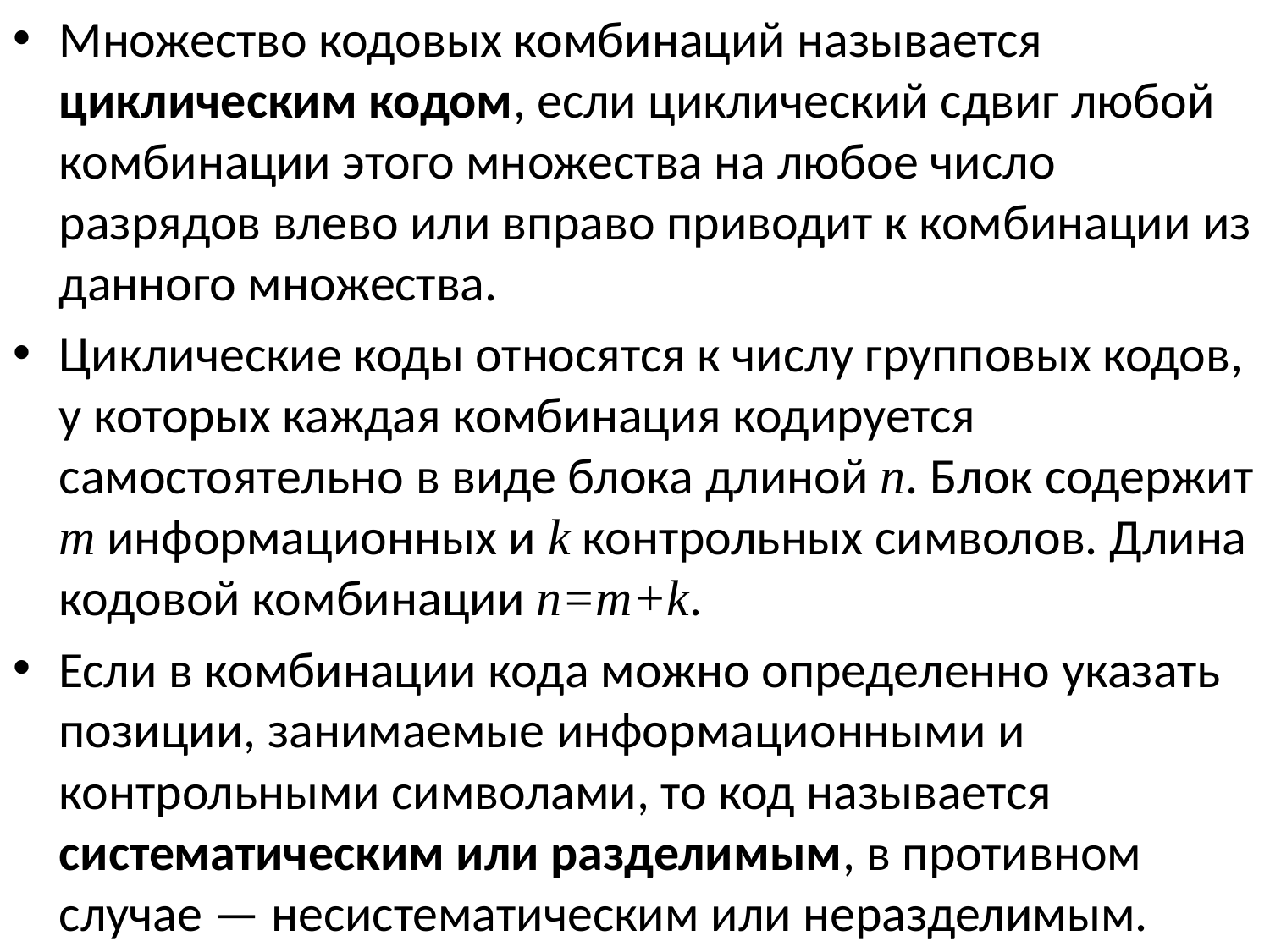

Множество кодовых комбинаций называется циклическим кодом, если циклический сдвиг любой комбинации этого множества на любое число разрядов влево или вправо приводит к комбинации из данного множества.
Циклические коды относятся к числу групповых кодов, у которых каждая комбинация кодируется самостоятельно в виде блока длиной n. Блок содержит m информационных и k контрольных символов. Длина кодовой комбинации n=m+k.
Если в комбинации кода можно определенно указать позиции, занимаемые информационными и контрольными символами, то код называется систематическим или разделимым, в противном случае — несистематическим или неразделимым.